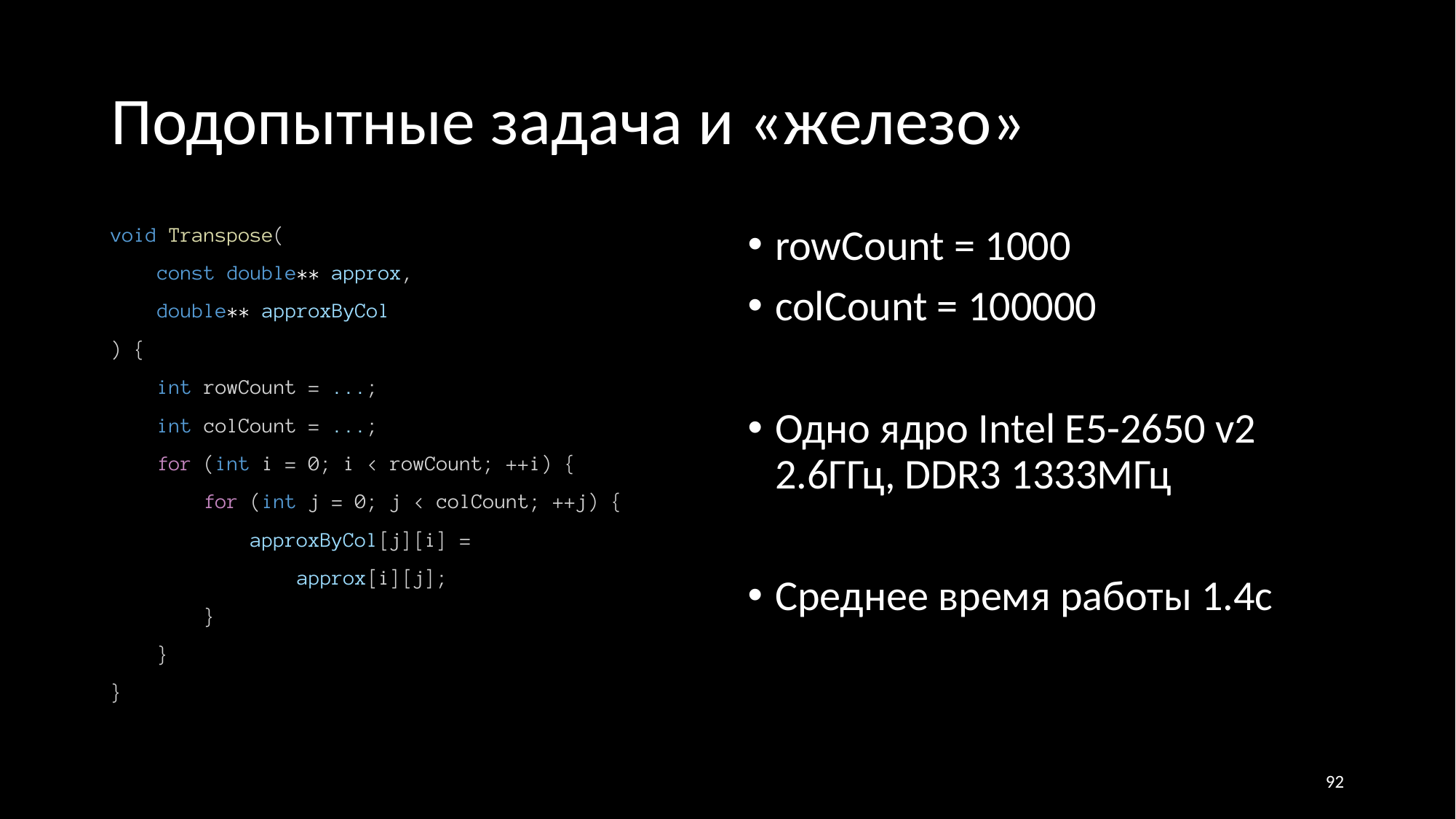

# Подопытные задача и «железо»
void Transpose(
    const double** approx,
    double** approxByCol
) {
    int rowCount = ...;
    int colCount = ...;
    for (int i = 0; i < rowCount; ++i) {
        for (int j = 0; j < colCount; ++j) {
            approxByCol[j][i] =
                approx[i][j];
        }
    }
}
rowCount = 1000
colCount = 100000

Одно ядро Intel E5-2650 v2 2.6ГГц, DDR3 1333МГц

Среднее время работы 1.4с
92